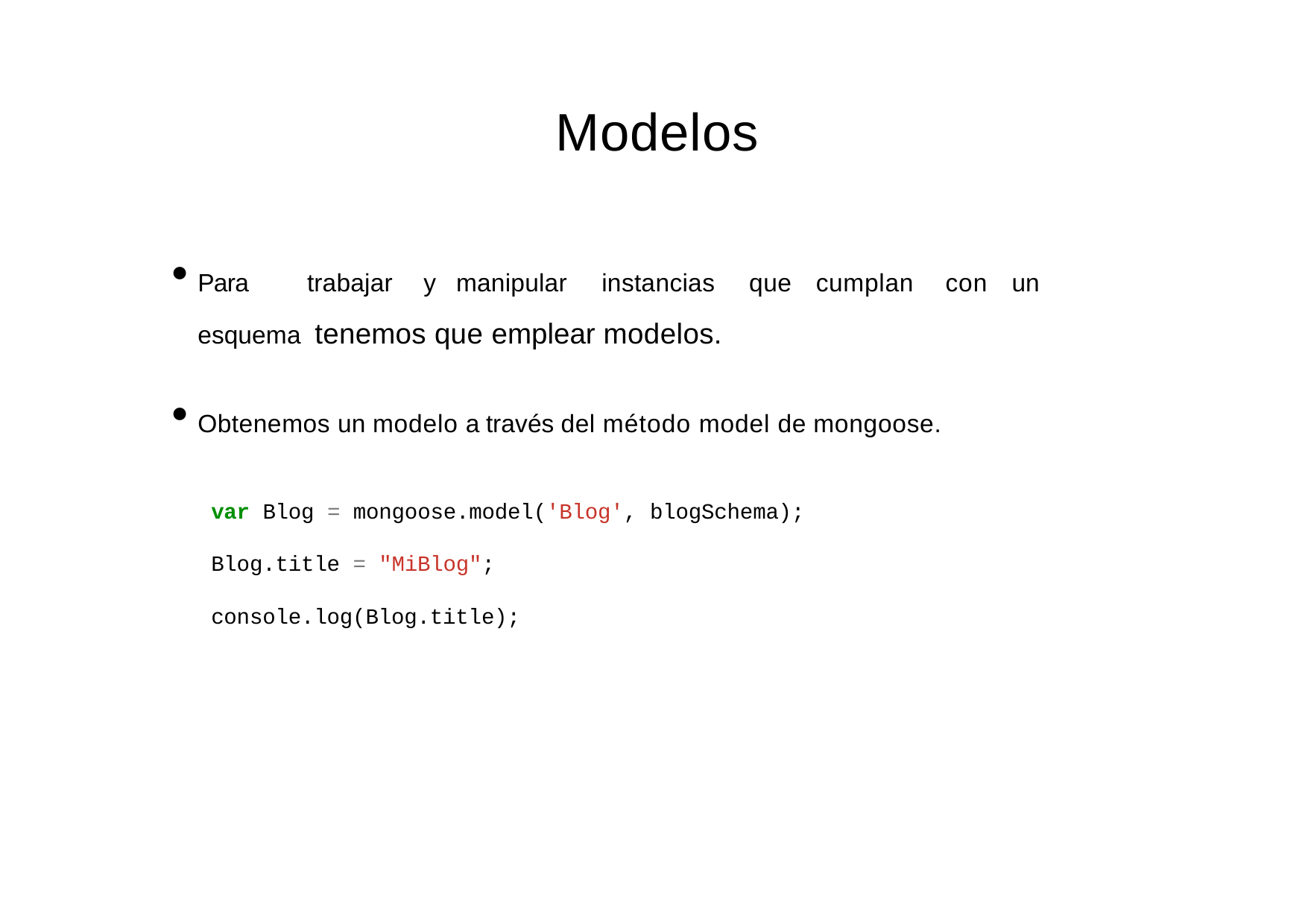

# Modelos
Para	trabajar	y	manipular	instancias	que	cumplan	con	un	esquema  tenemos que emplear modelos.

Obtenemos un modelo a través del método model de mongoose.
var Blog = mongoose.model('Blog', blogSchema);
Blog.title = "MiBlog";  console.log(Blog.title);